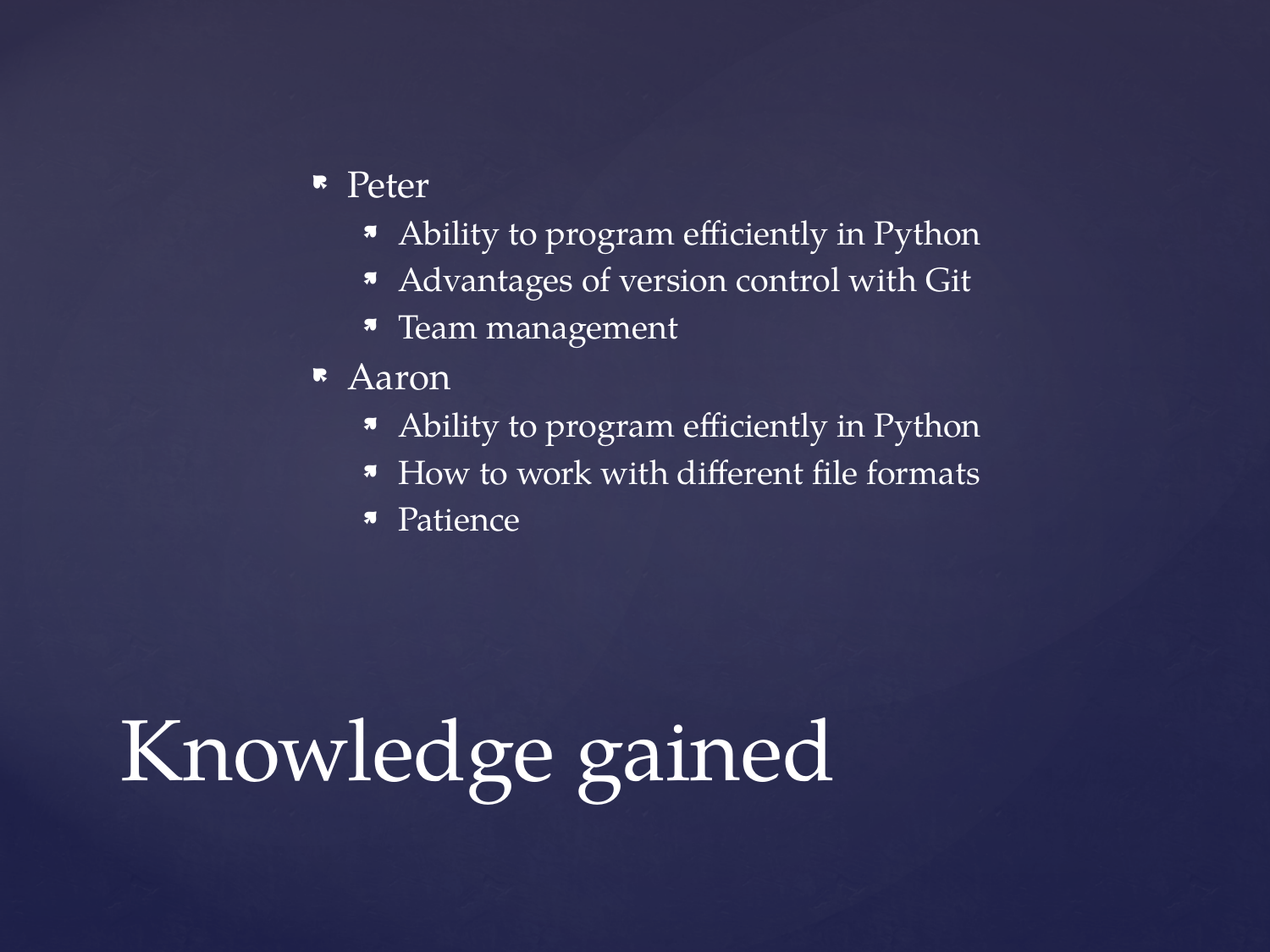

Peter
Ability to program efficiently in Python
Advantages of version control with Git
Team management
Aaron
Ability to program efficiently in Python
How to work with different file formats
Patience
# Knowledge gained